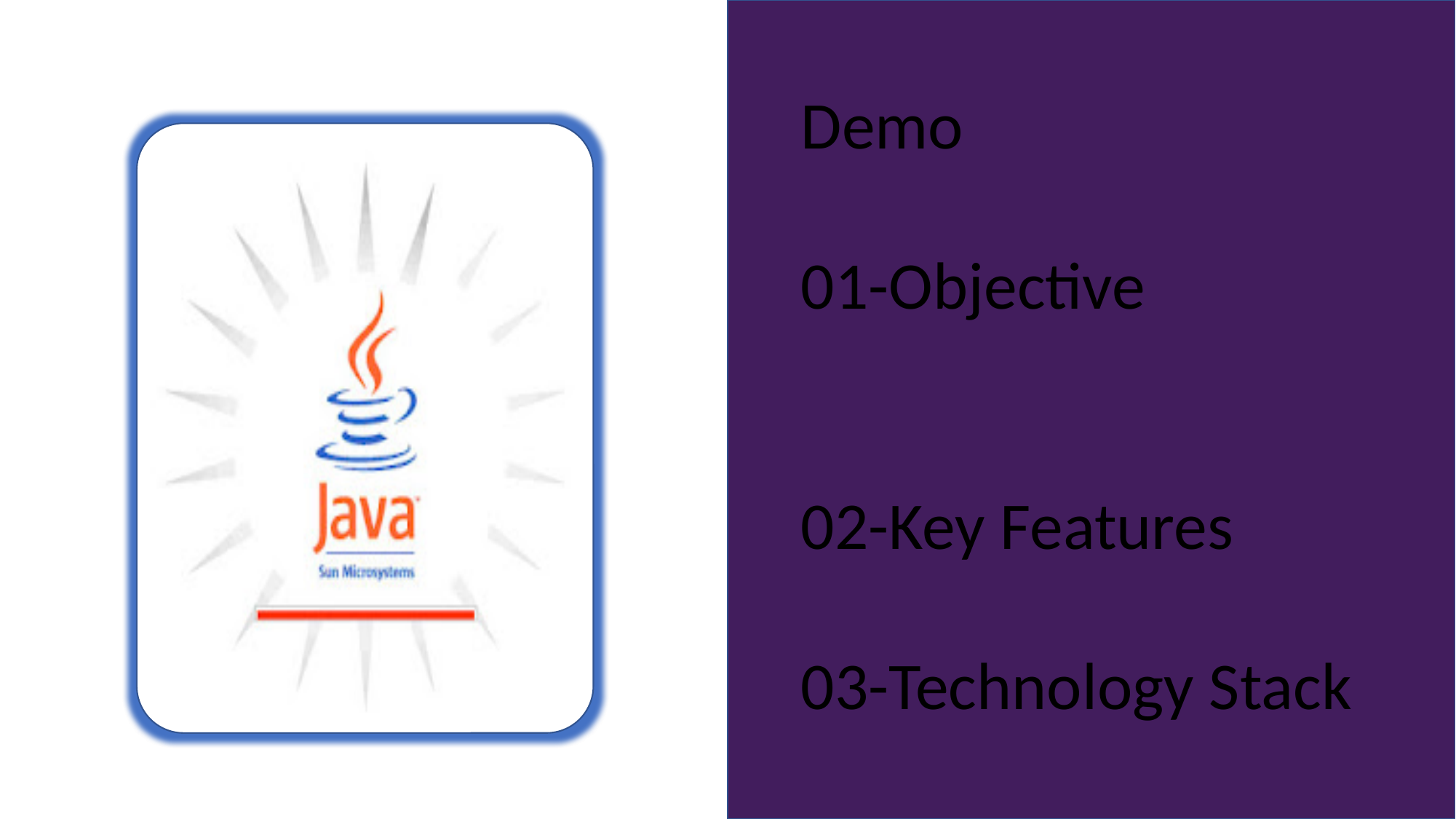

Demo

01-Objective

02-Key Features

03-Technology Stack

1- hcjsdksd

2-fffggrgfg

3-ggdgdfgdg

4-dgghdfgdfg